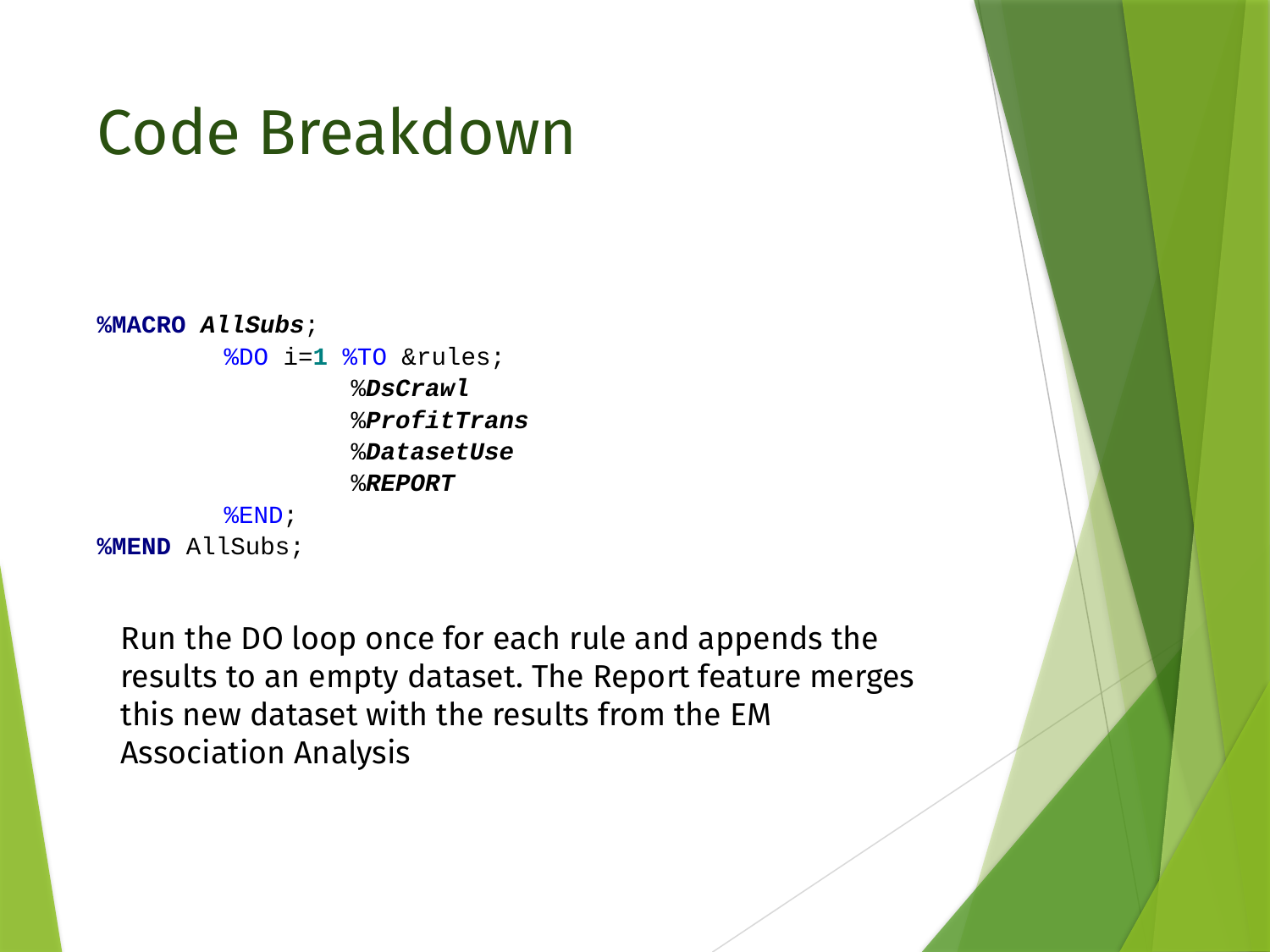

# Code Breakdown
%MACRO AllSubs;
	%DO i=1 %TO &rules;
		%DsCrawl
		%ProfitTrans
		%DatasetUse
		%REPORT
	%END;
%MEND AllSubs;
Run the DO loop once for each rule and appends the results to an empty dataset. The Report feature merges this new dataset with the results from the EM Association Analysis